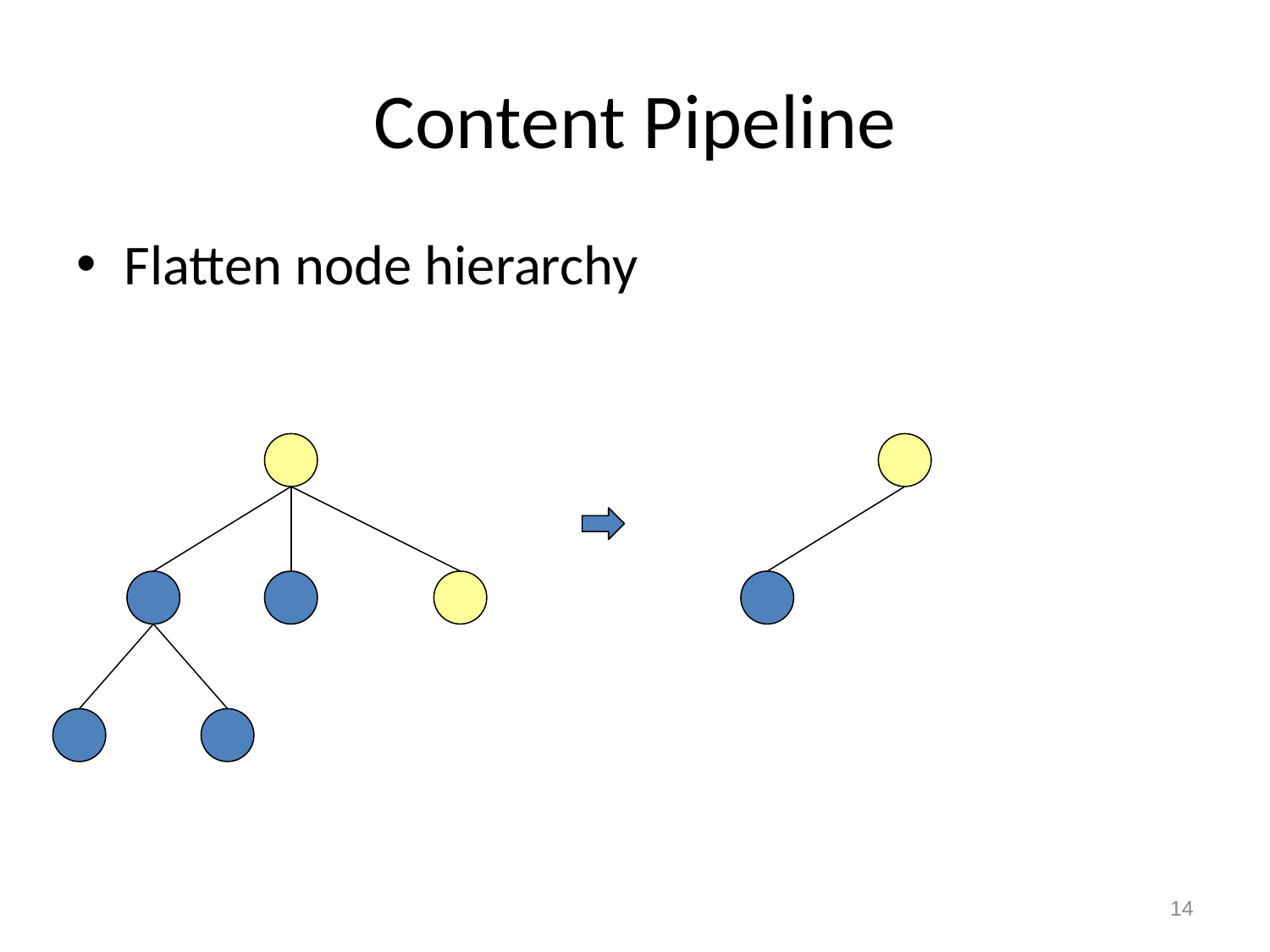

# Content Pipeline
Flatten node hierarchy

14